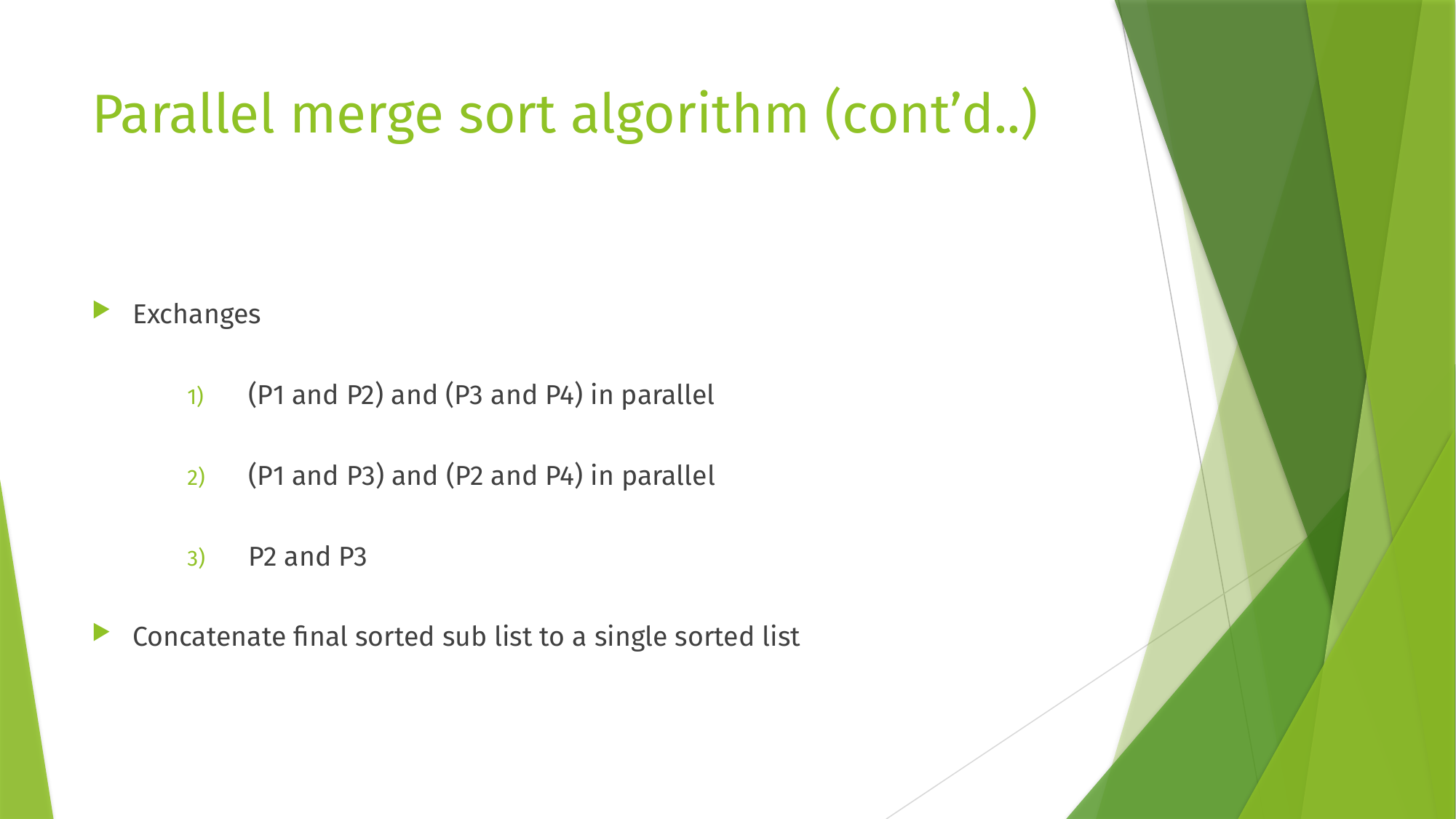

# Parallel merge sort algorithm (cont’d..)
Exchanges
(P1 and P2) and (P3 and P4) in parallel
(P1 and P3) and (P2 and P4) in parallel
P2 and P3
Concatenate final sorted sub list to a single sorted list